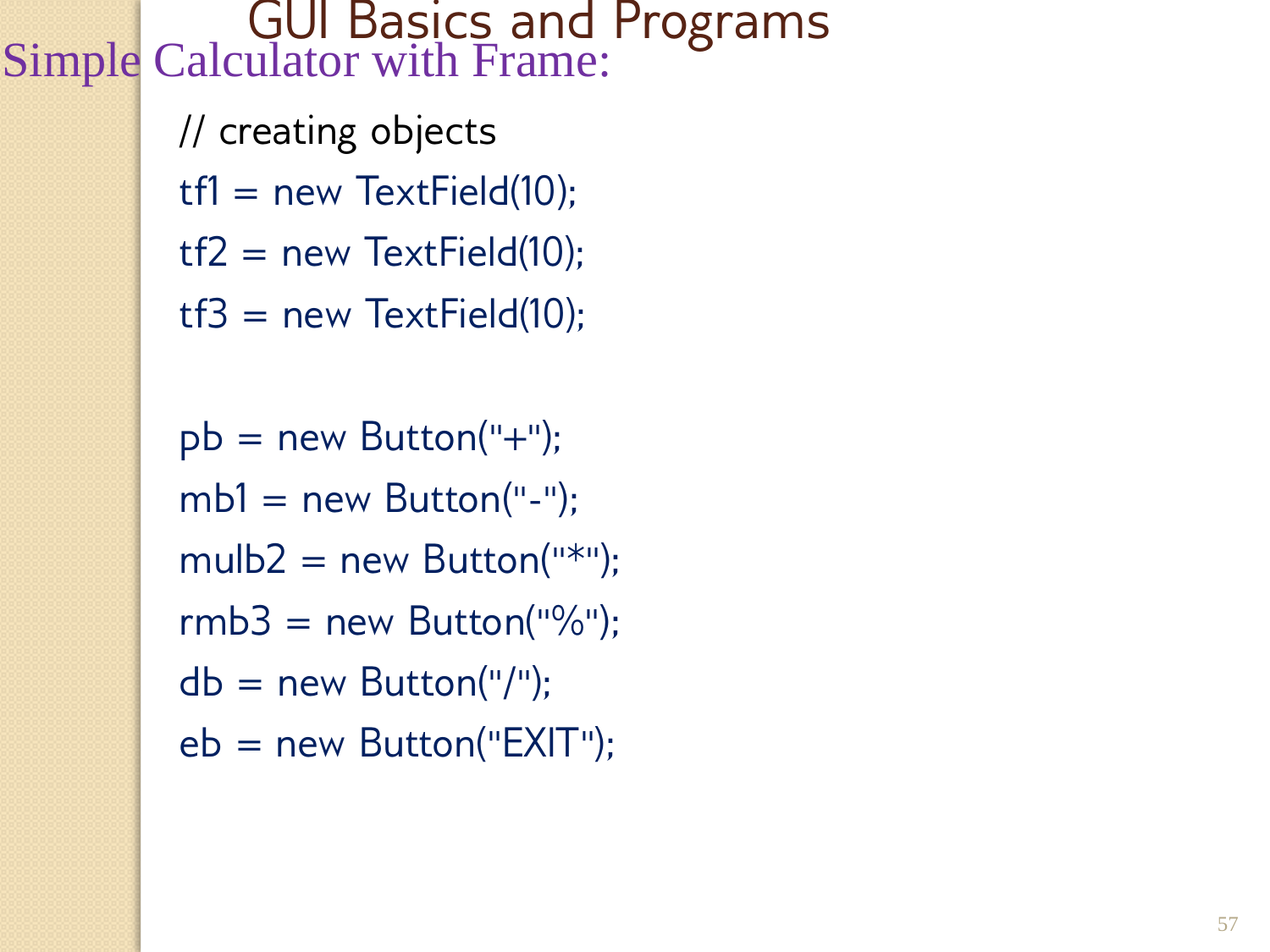

GUI Basics and Programs
Simple Calculator with Frame:
// creating objects
tf1 = new TextField(10);
tf2 = new TextField(10);
tf3 = new TextField(10);

pb = new Button("+");
mb1 = new Button("-");
mulb2 = new Button("*");
rmb3 = new Button("%");
db = new Button("/");
eb = new Button("EXIT");

57